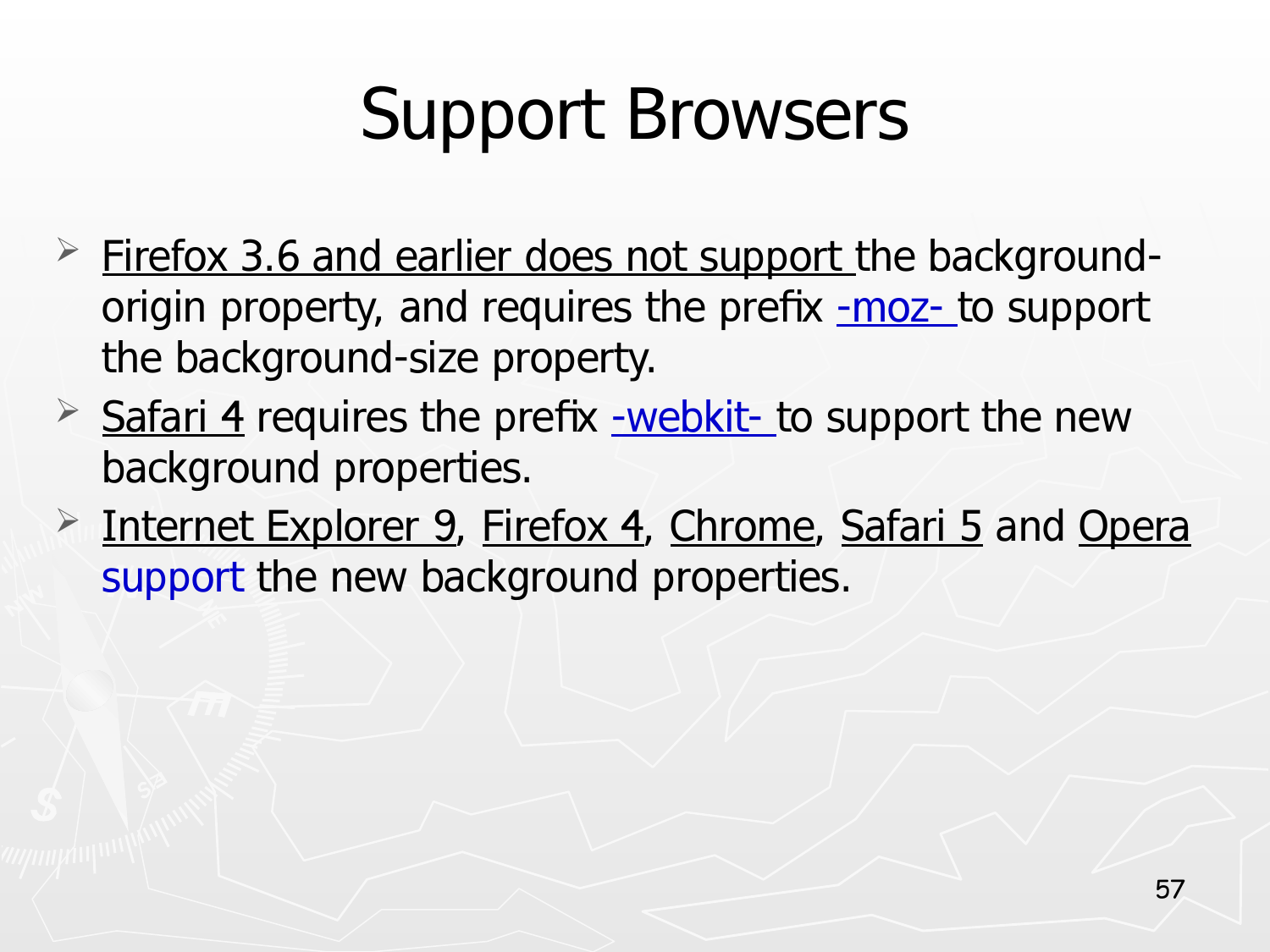

Support Browsers
Firefox 3.6 and earlier does not support the background-origin property, and requires the prefix -moz- to support the background-size property.
Safari 4 requires the prefix -webkit- to support the new background properties.
Internet Explorer 9, Firefox 4, Chrome, Safari 5 and Opera support the new background properties.

57